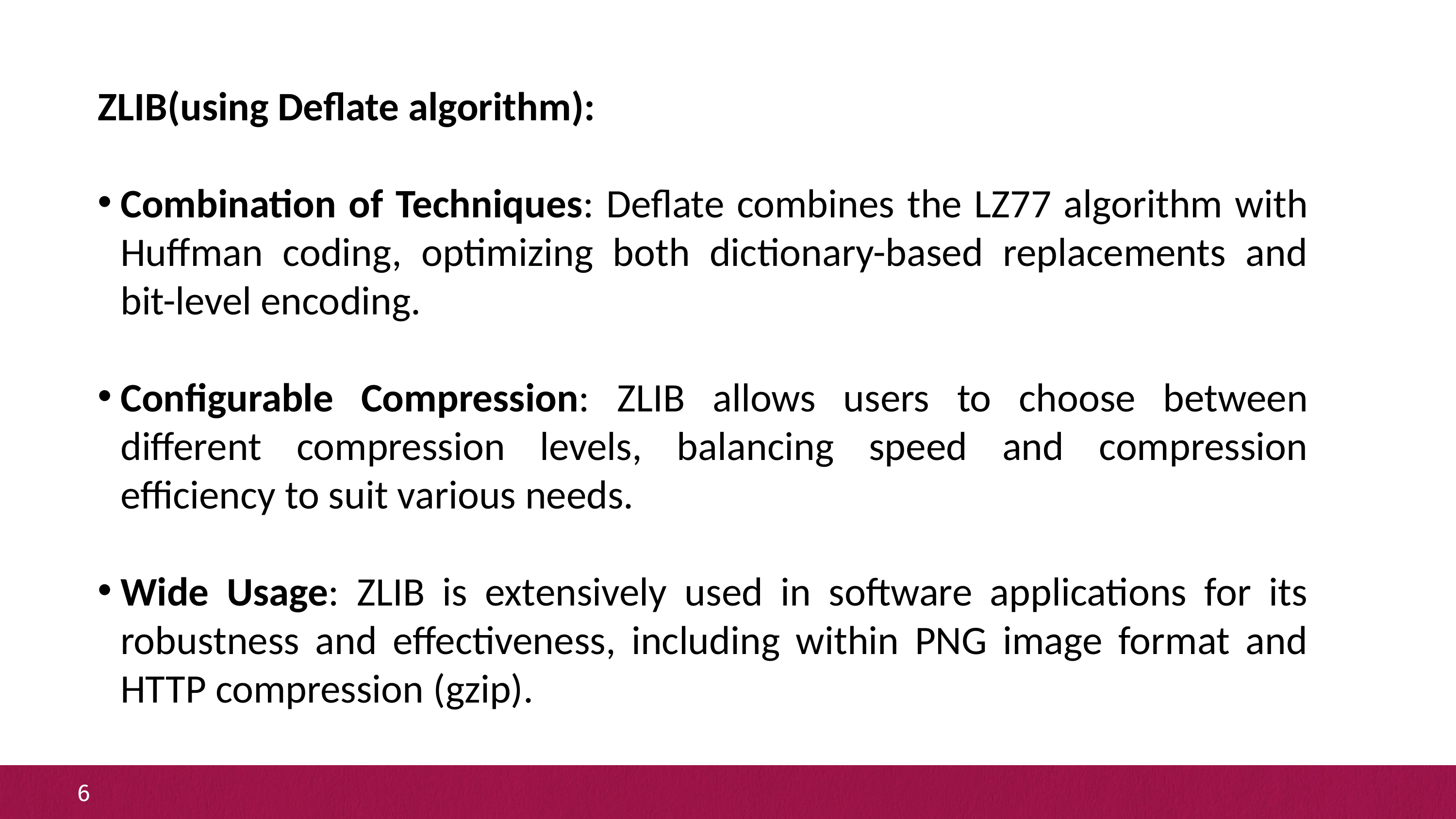

ZLIB(using Deflate algorithm):

Combination of Techniques: Deflate combines the LZ77 algorithm with Huffman coding, optimizing both dictionary-based replacements and bit-level encoding.

Configurable Compression: ZLIB allows users to choose between different compression levels, balancing speed and compression efficiency to suit various needs.

Wide Usage: ZLIB is extensively used in software applications for its robustness and effectiveness, including within PNG image format and HTTP compression (gzip).

6